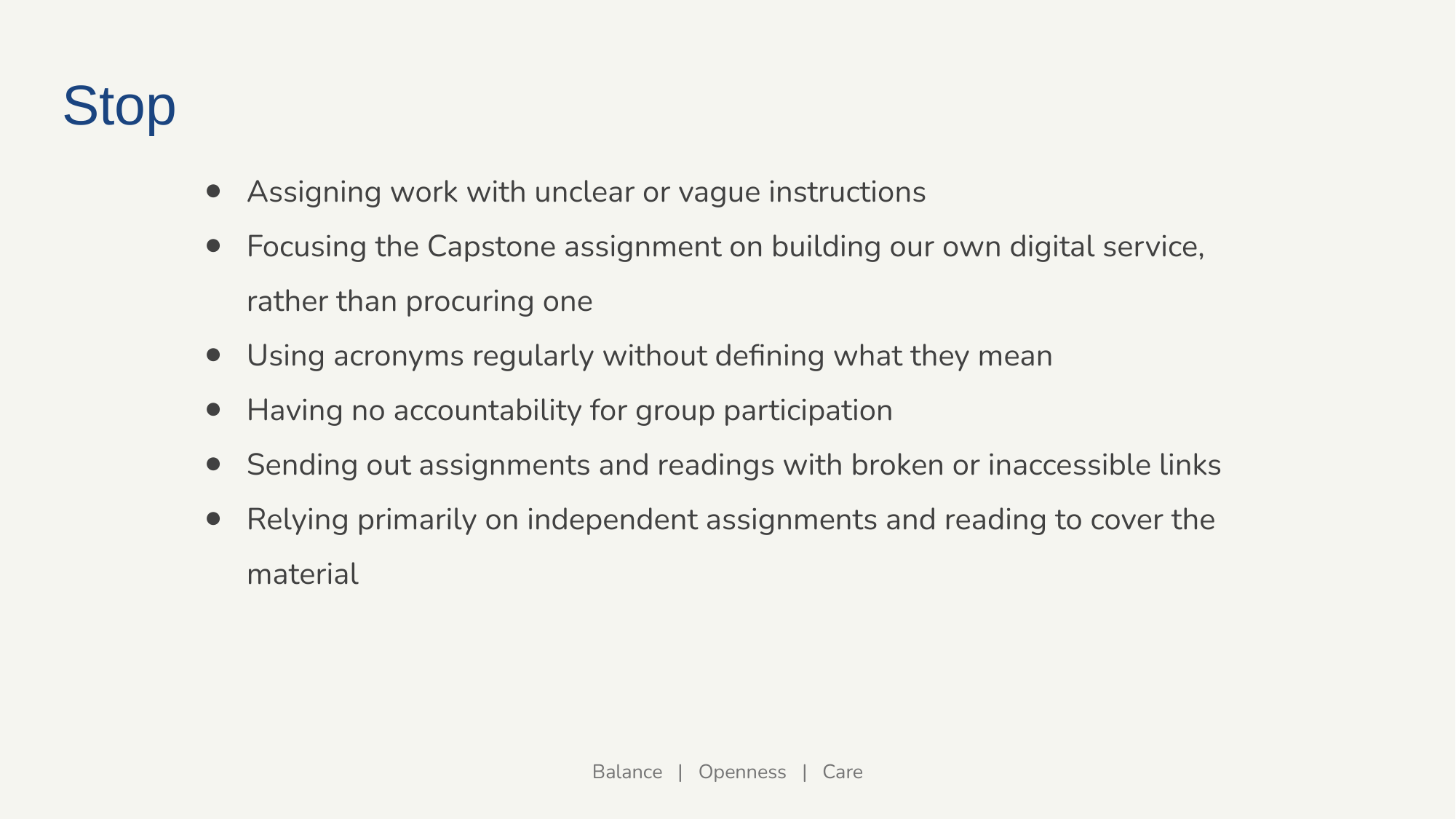

# Stop
Assigning work with unclear or vague instructions
Focusing the Capstone assignment on building our own digital service, rather than procuring one
Using acronyms regularly without defining what they mean
Having no accountability for group participation
Sending out assignments and readings with broken or inaccessible links
Relying primarily on independent assignments and reading to cover the material